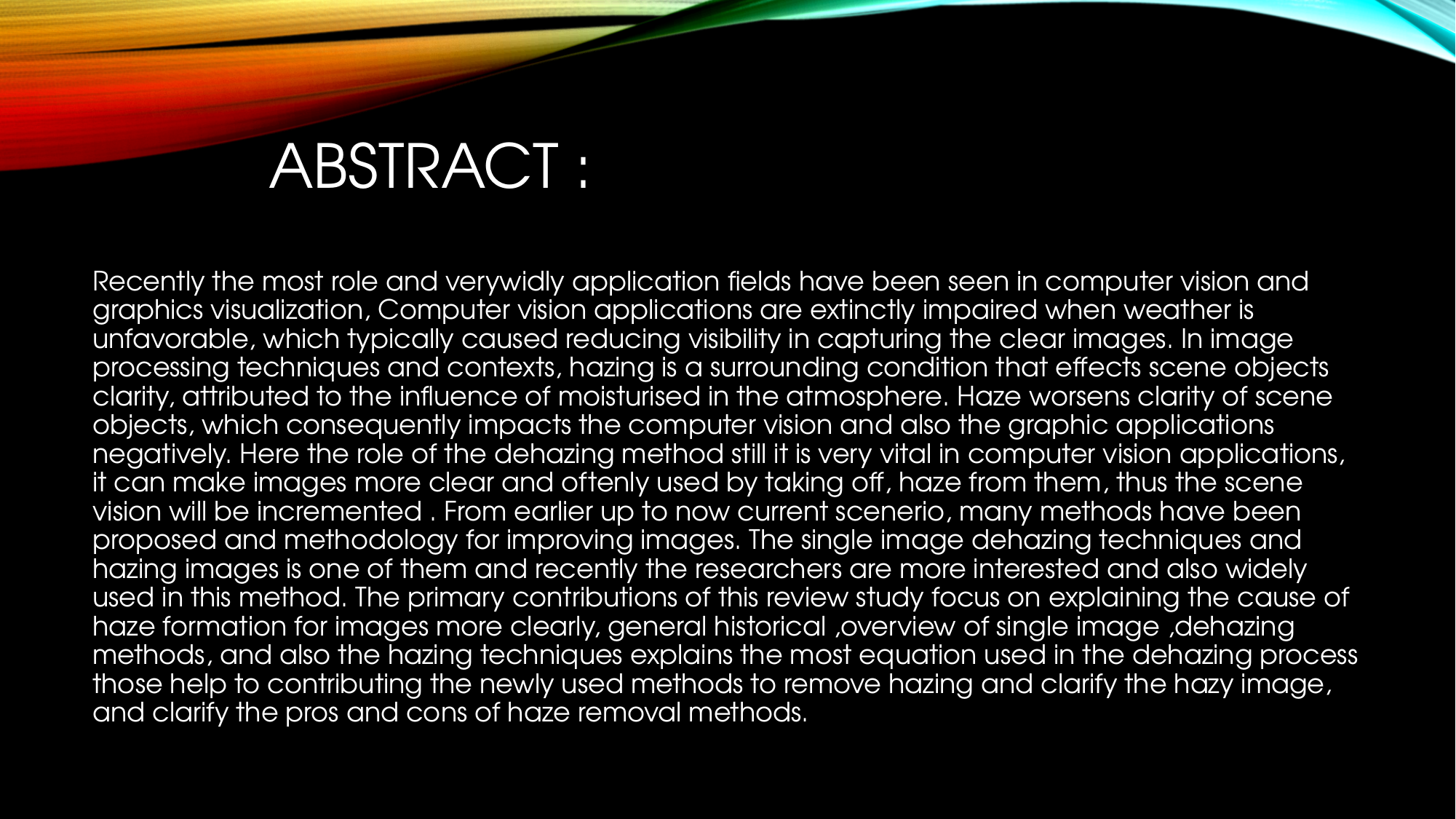

# ABSTRACT :
Recently the most role and verywidly application fields have been seen in computer vision and graphics visualization, Computer vision applications are extinctly impaired when weather is unfavorable, which typically caused reducing visibility in capturing the clear images. In image processing techniques and contexts, hazing is a surrounding condition that effects scene objects clarity, attributed to the influence of moisturised in the atmosphere. Haze worsens clarity of scene objects, which consequently impacts the computer vision and also the graphic applications negatively. Here the role of the dehazing method still it is very vital in computer vision applications, it can make images more clear and oftenly used by taking off, haze from them, thus the scene vision will be incremented . From earlier up to now current scenerio, many methods have been proposed and methodology for improving images. The single image dehazing techniques and hazing images is one of them and recently the researchers are more interested and also widely used in this method. The primary contributions of this review study focus on explaining the cause of haze formation for images more clearly, general historical ,overview of single image ,dehazing methods, and also the hazing techniques explains the most equation used in the dehazing process those help to contributing the newly used methods to remove hazing and clarify the hazy image, and clarify the pros and cons of haze removal methods.